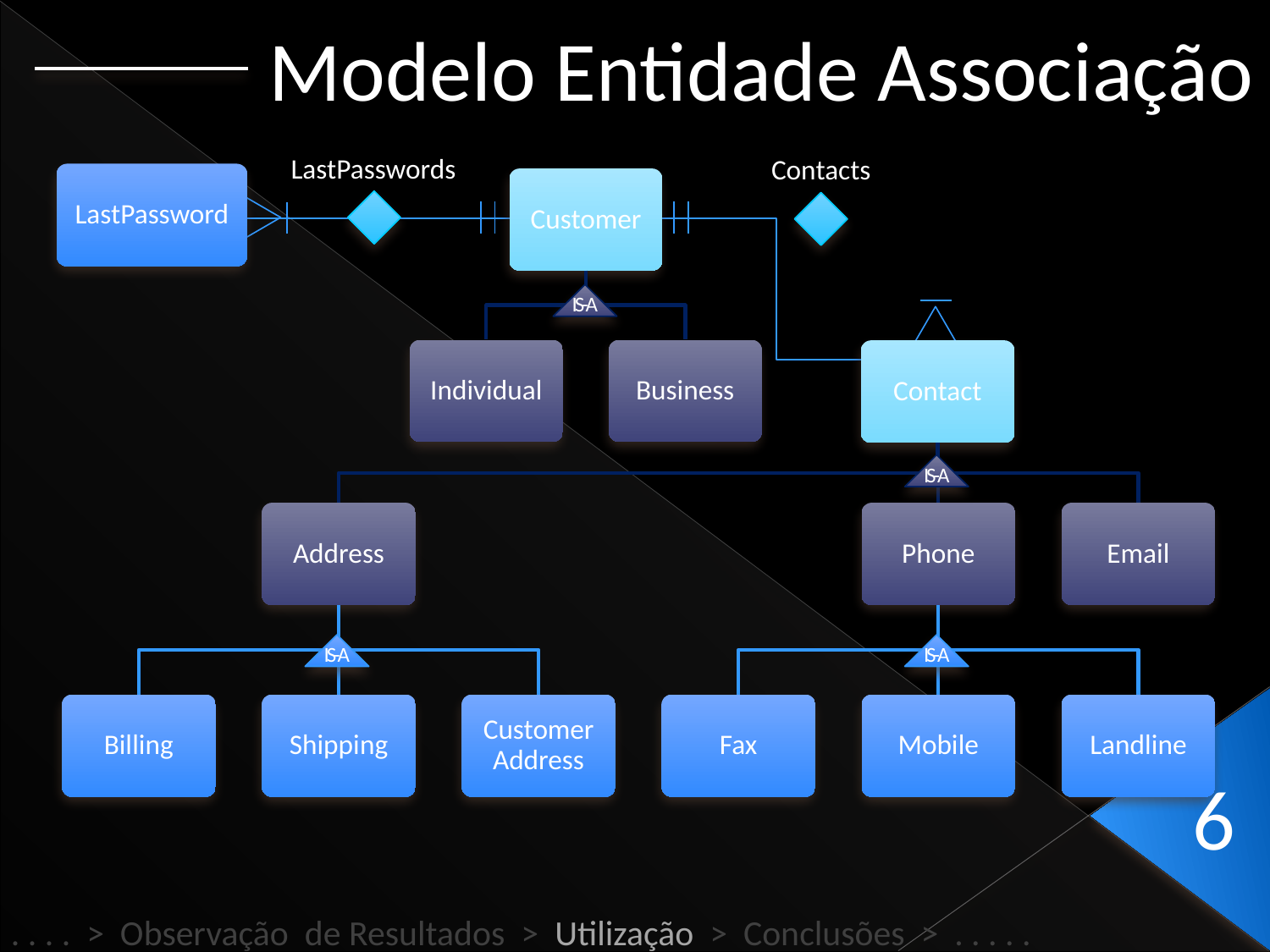

Modelo Entidade Associação
Customer
Individual
Business
LastPasswords
Contacts

LastPassword

IS-A

Contact
Address
Billing
Shipping
Customer Address
Phone
Fax
Mobile
Landline
Email
IS-A
IS-A
IS-A
6
. . . .  >  Observação  de Resultados  >  Utilização  >  Conclusões  >  . . . . .